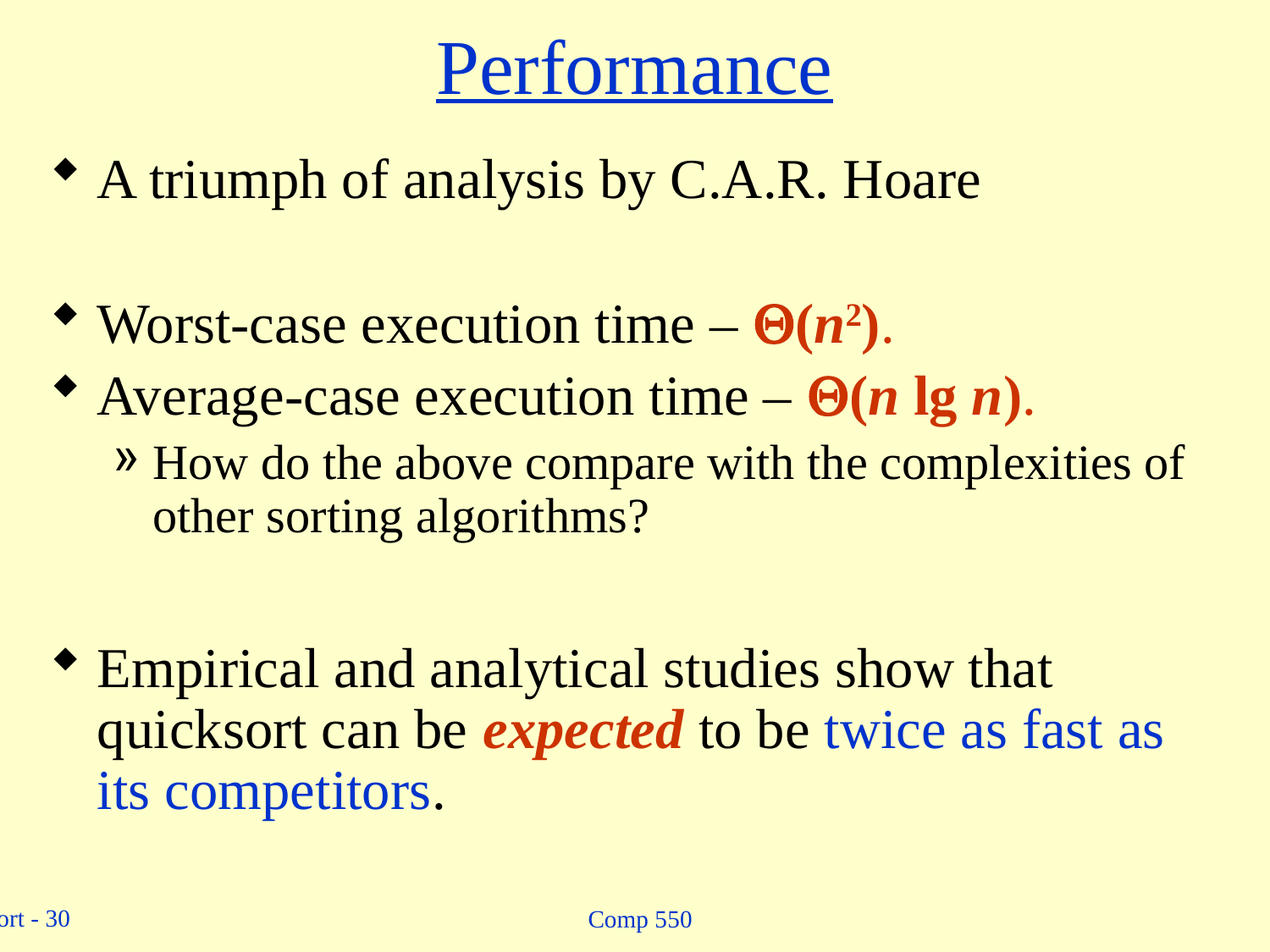

# Performance
A triumph of analysis by C.A.R. Hoare

Worst-case execution time – Θ(n2).
Average-case execution time – Θ(n lg n).
How do the above compare with the complexities of  other sorting algorithms?

Empirical and analytical studies show that quicksort can be expected to be twice as fast as its competitors.
Comp 550